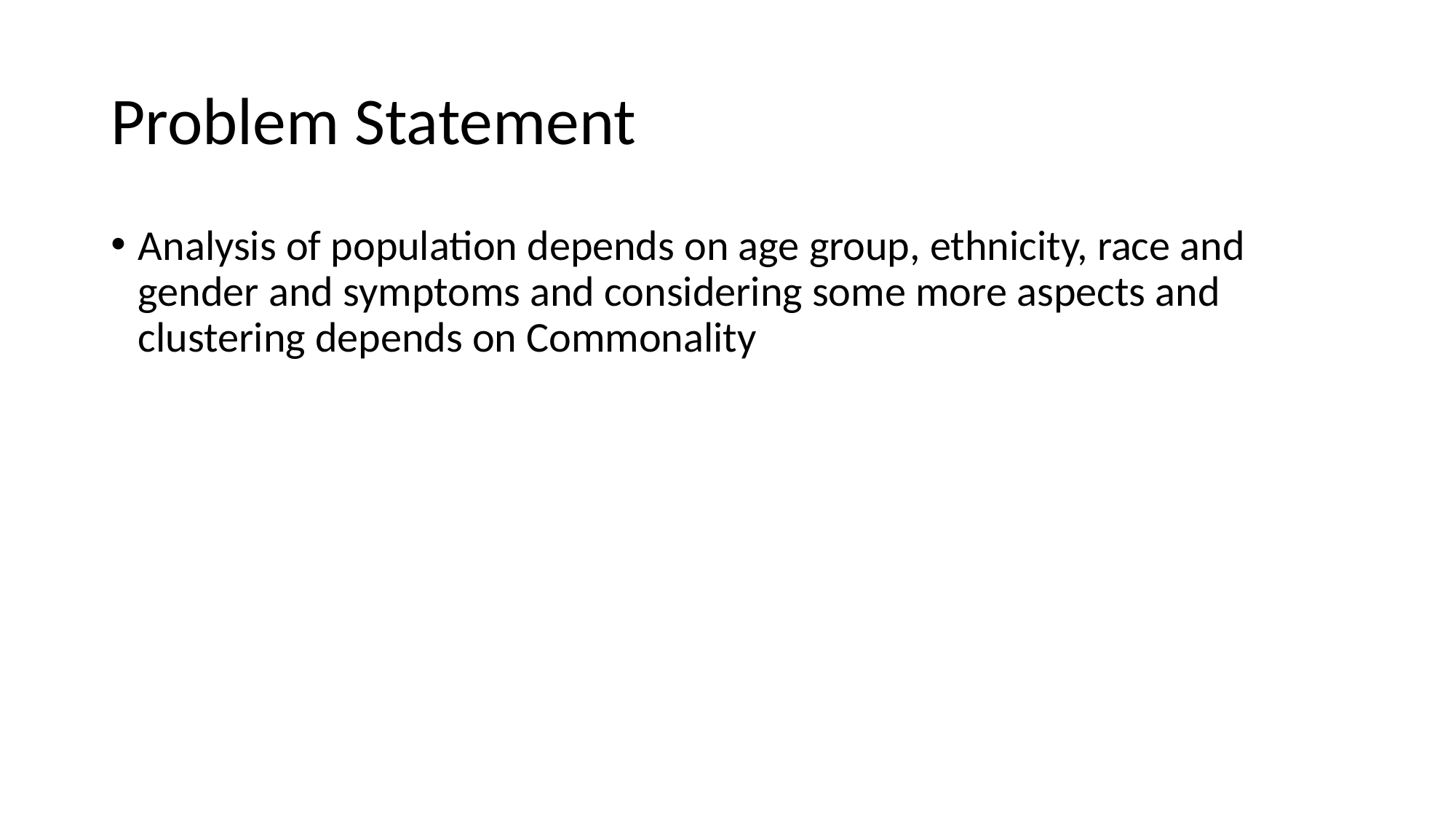

# Problem Statement
Analysis of population depends on age group, ethnicity, race and gender and symptoms and considering some more aspects and clustering depends on Commonality